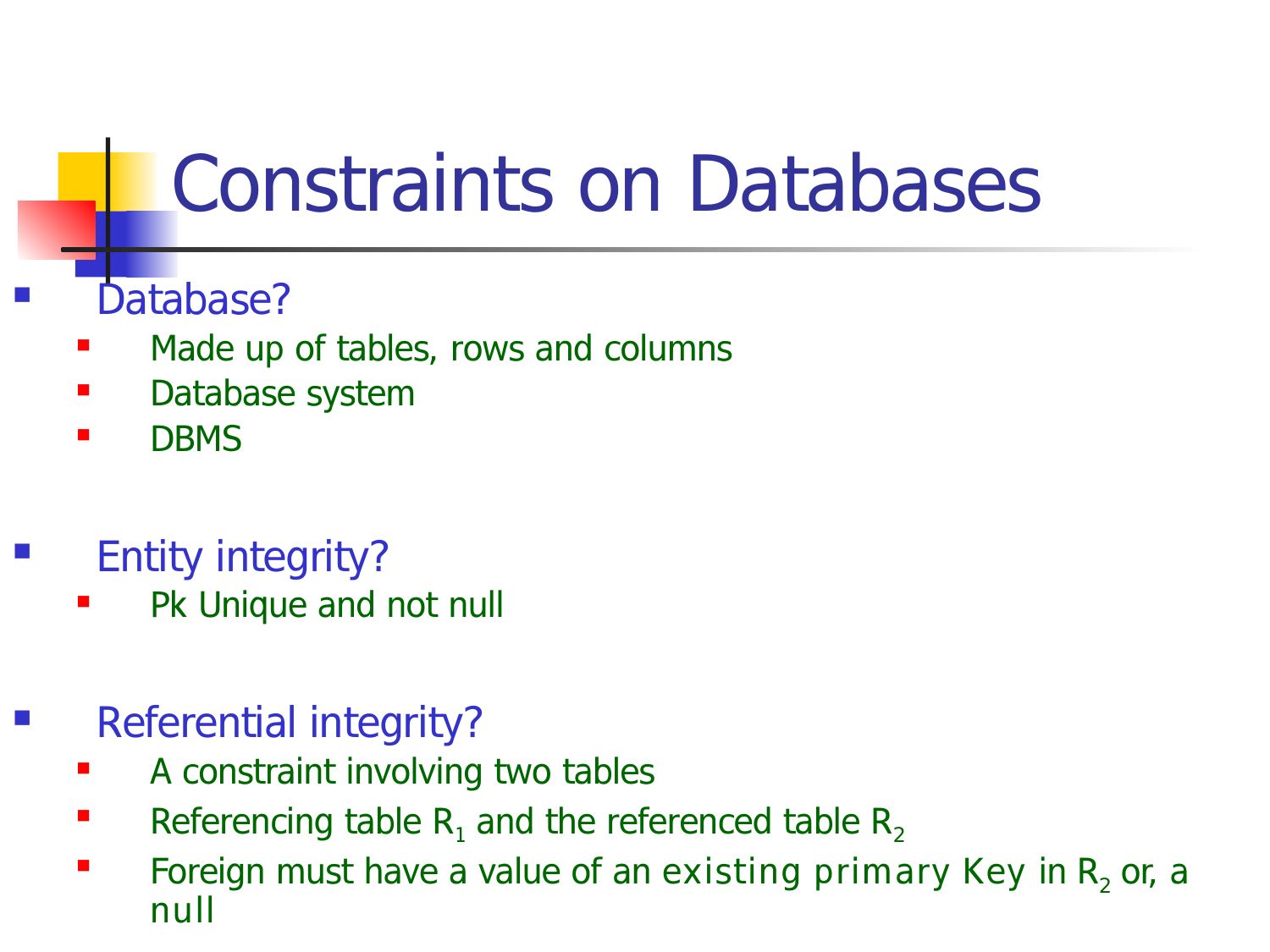

# Constraints on Databases
Database?
Made up of tables, rows and columns
Database system
DBMS

Entity integrity?
Pk Unique and not null

Referential integrity?
A constraint involving two tables
Referencing table R1 and the referenced table R2
Foreign must have a value of an existing primary Key in R2 or, a null